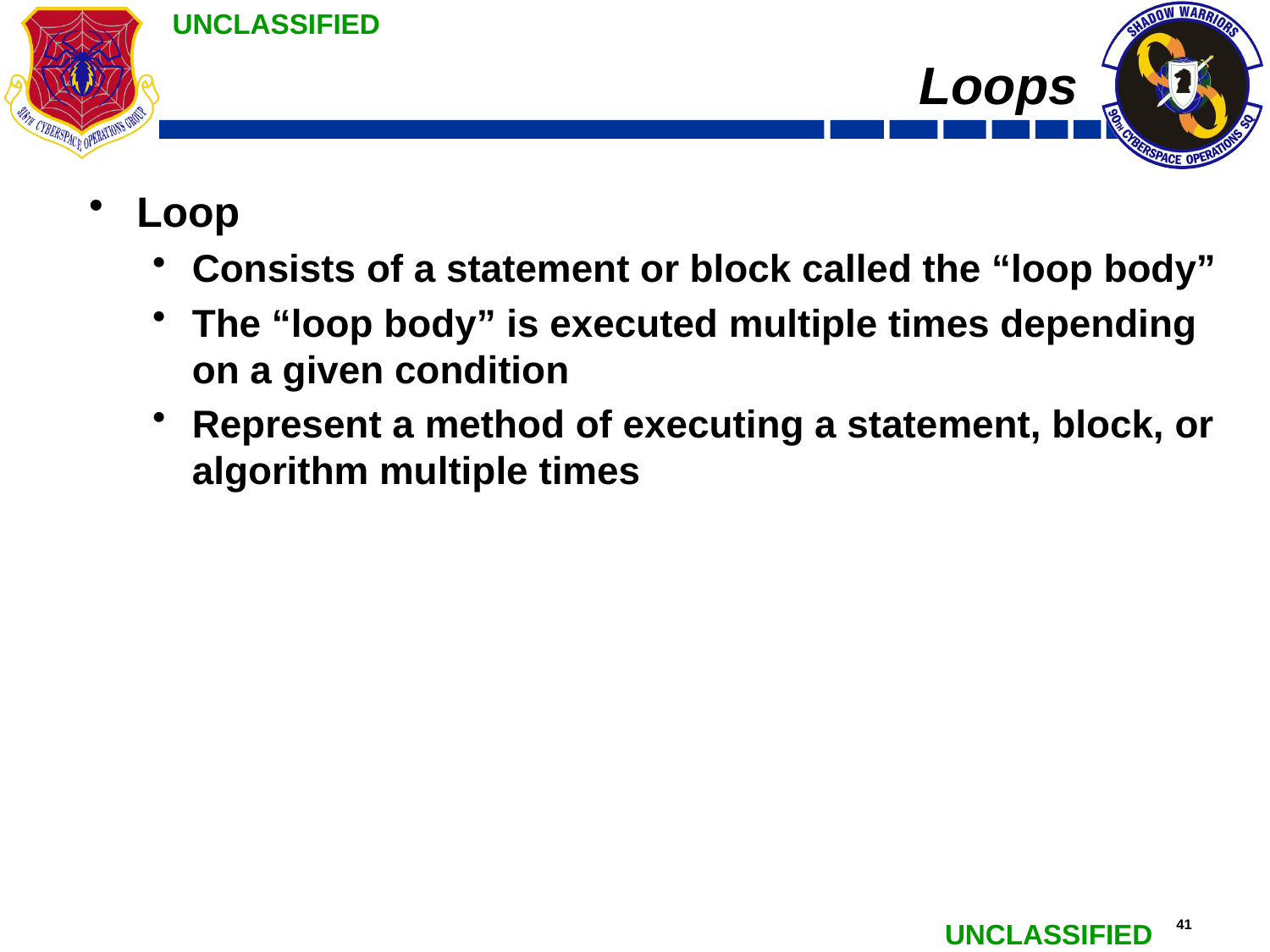

# Loops
Loop
Consists of a statement or block called the “loop body”
The “loop body” is executed multiple times depending on a given condition
Represent a method of executing a statement, block, or algorithm multiple times